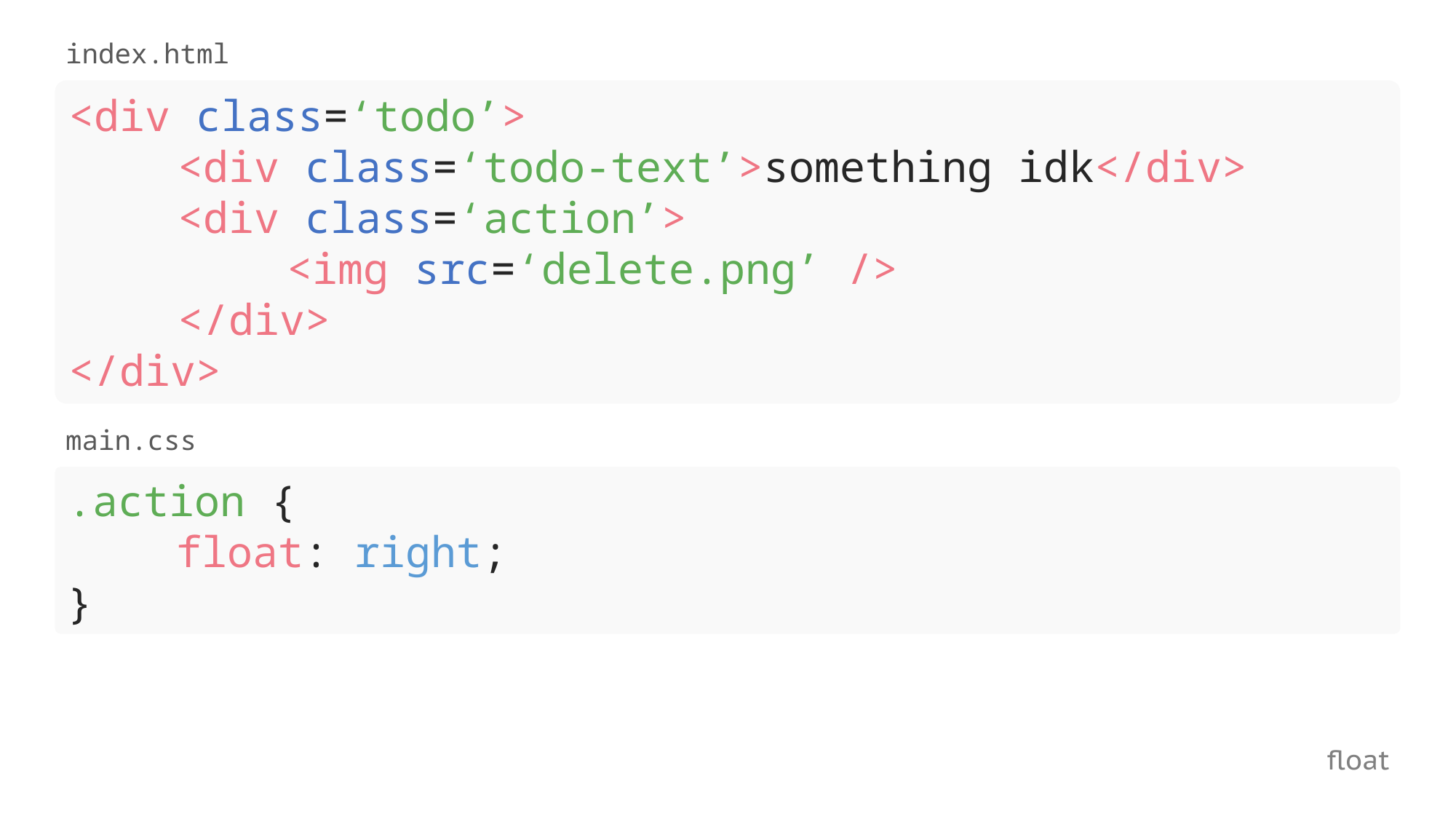

index.html
<div class=‘todo’>
	<div class=‘todo-text’>something idk</div>
	<div class=‘action’>
		<img src=‘delete.png’ />
	</div>
</div>
main.css
.action {
	float: right;
}
float